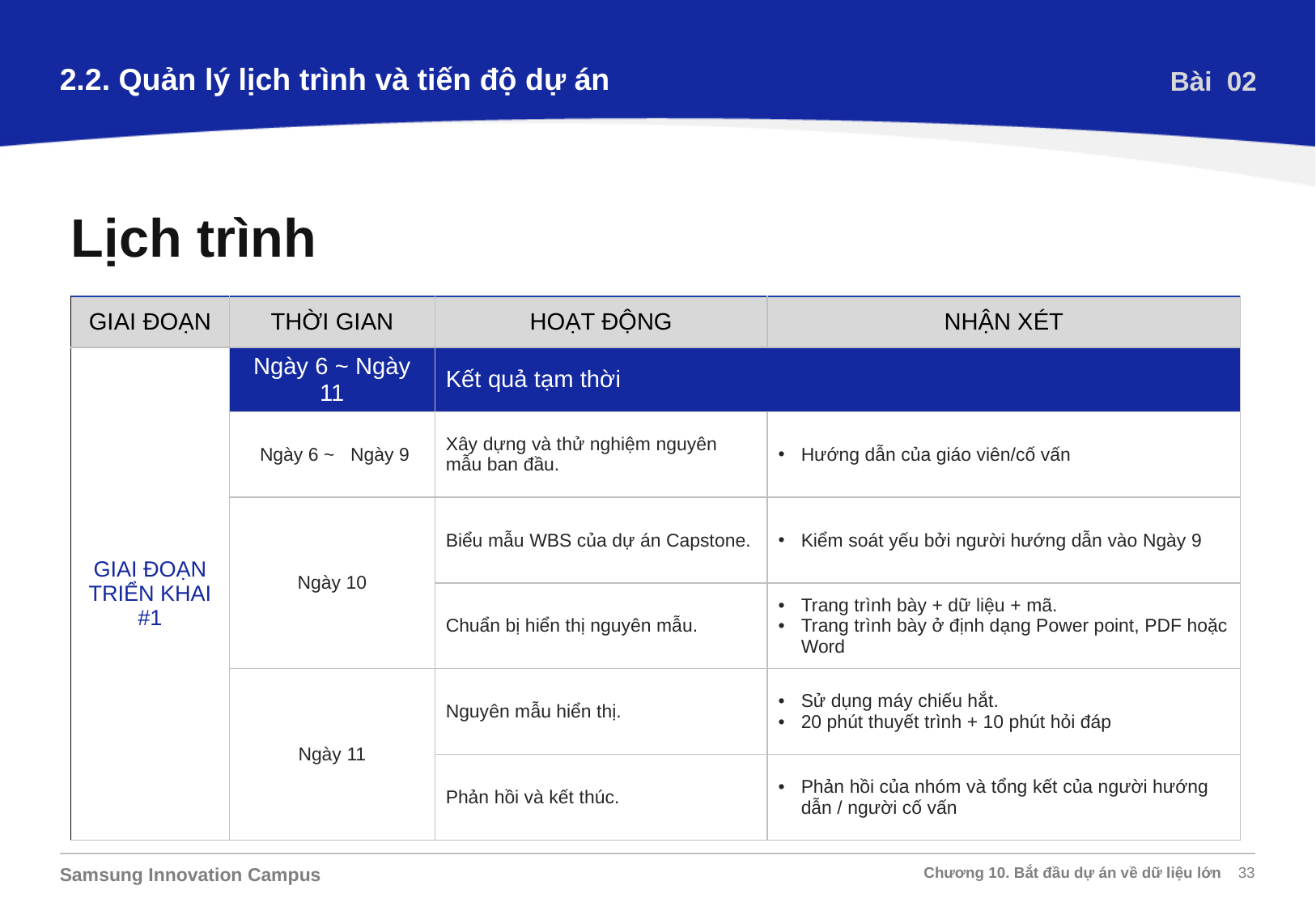

2.2. Quản lý lịch trình và tiến độ dự án
Bài  02

Lịch trình
| GIAI ĐOẠN | THỜI GIAN | HOẠT ĐỘNG | NHẬN XÉT |
| --- | --- | --- | --- |
| GIAI ĐOẠN TRIỂN KHAI #1 | Ngày 6 ~ Ngày 11 | Kết quả tạm thời |  |
|  | Ngày 6 ~ Ngày 9 | Xây dựng và thử nghiệm nguyên mẫu ban đầu. | Hướng dẫn của giáo viên/cố vấn |
|  | Ngày 10 | Biểu mẫu WBS của dự án Capstone. | Kiểm soát yếu bởi người hướng dẫn vào Ngày 9 |
|  |  | Chuẩn bị hiển thị nguyên mẫu. | Trang trình bày + dữ liệu + mã. Trang trình bày ở định dạng Power point, PDF hoặc Word |
|  | Ngày 11 | Nguyên mẫu hiển thị. | Sử dụng máy chiếu hắt. 20 phút thuyết trình + 10 phút hỏi đáp |
|  |  | Phản hồi và kết thúc. | Phản hồi của nhóm và tổng kết của người hướng dẫn / người cố vấn |